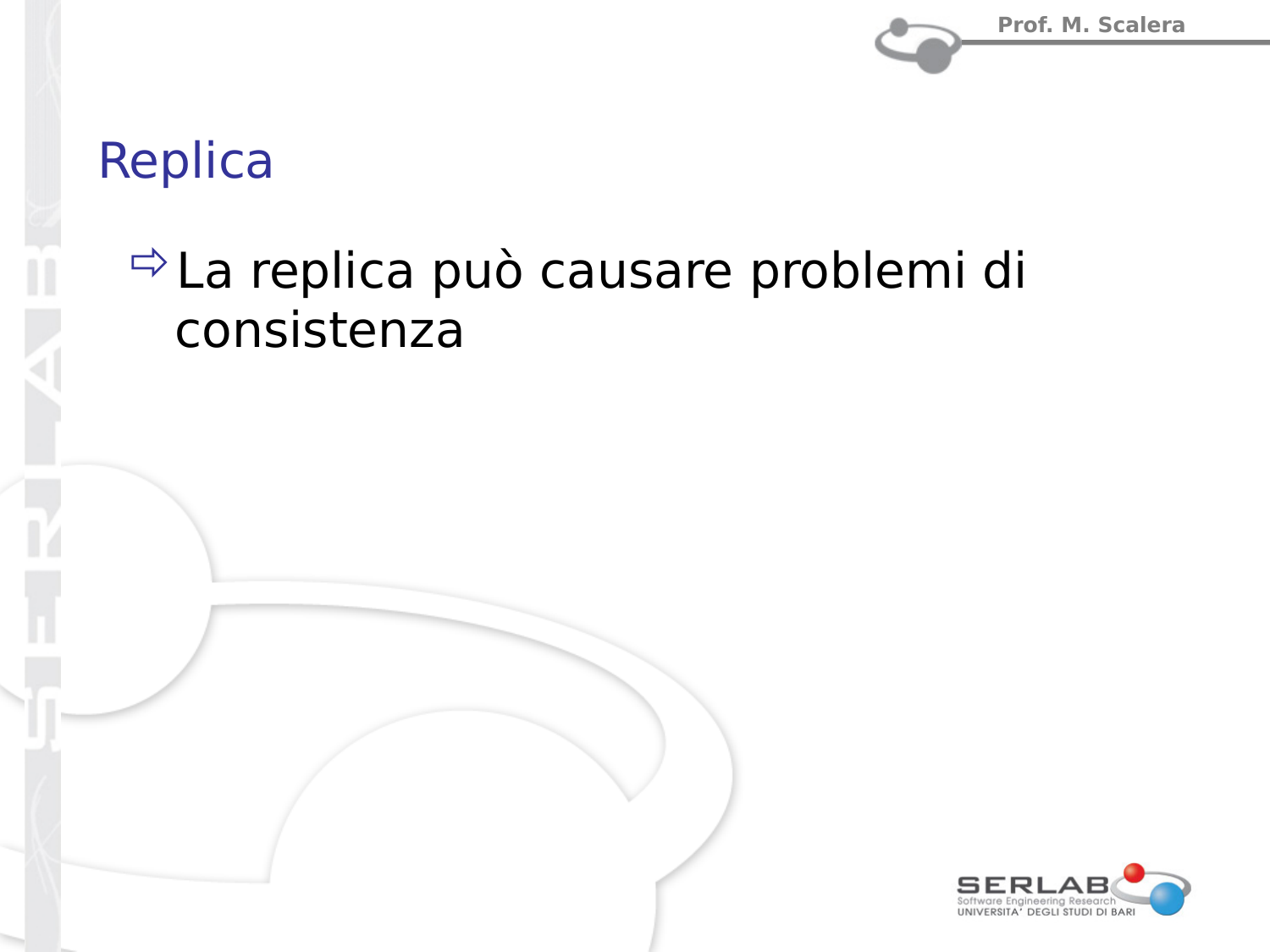

# Replica
La replica può causare problemi di consistenza